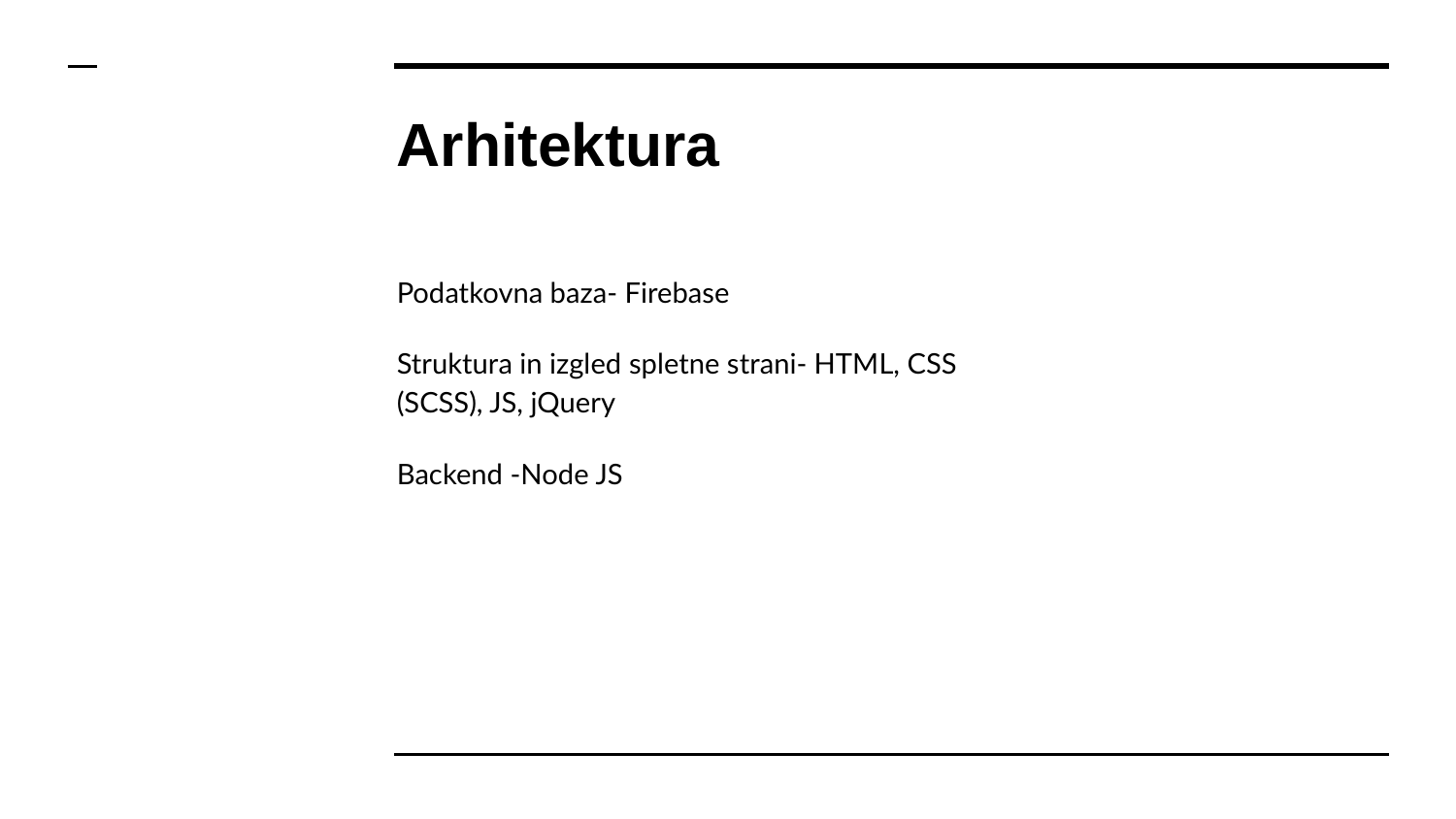

# Arhitektura
Podatkovna baza- Firebase
Struktura in izgled spletne strani- HTML, CSS (SCSS), JS, jQuery
Backend -Node JS